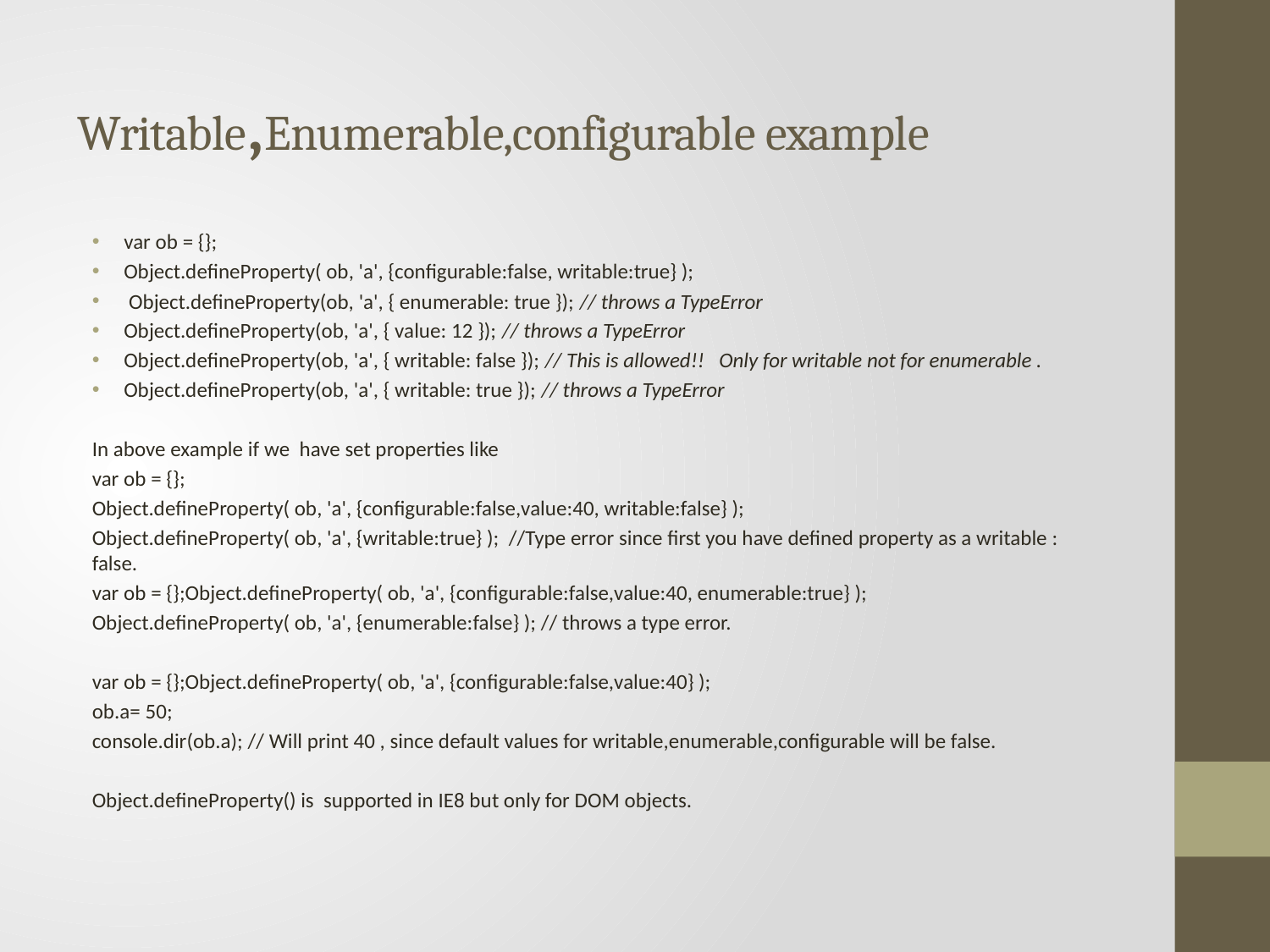

# Writable,Enumerable,configurable example
var ob = {};
Object.defineProperty( ob, 'a', {configurable:false, writable:true} );
 Object.defineProperty(ob, 'a', { enumerable: true }); // throws a TypeError
Object.defineProperty(ob, 'a', { value: 12 }); // throws a TypeError
Object.defineProperty(ob, 'a', { writable: false }); // This is allowed!!   Only for writable not for enumerable .
Object.defineProperty(ob, 'a', { writable: true }); // throws a TypeError

In above example if we  have set properties like
var ob = {};
Object.defineProperty( ob, 'a', {configurable:false,value:40, writable:false} );
Object.defineProperty( ob, 'a', {writable:true} );  //Type error since first you have defined property as a writable : false.
var ob = {};Object.defineProperty( ob, 'a', {configurable:false,value:40, enumerable:true} );
Object.defineProperty( ob, 'a', {enumerable:false} ); // throws a type error.

var ob = {};Object.defineProperty( ob, 'a', {configurable:false,value:40} );
ob.a= 50;
console.dir(ob.a); // Will print 40 , since default values for writable,enumerable,configurable will be false.

Object.defineProperty() is  supported in IE8 but only for DOM objects.